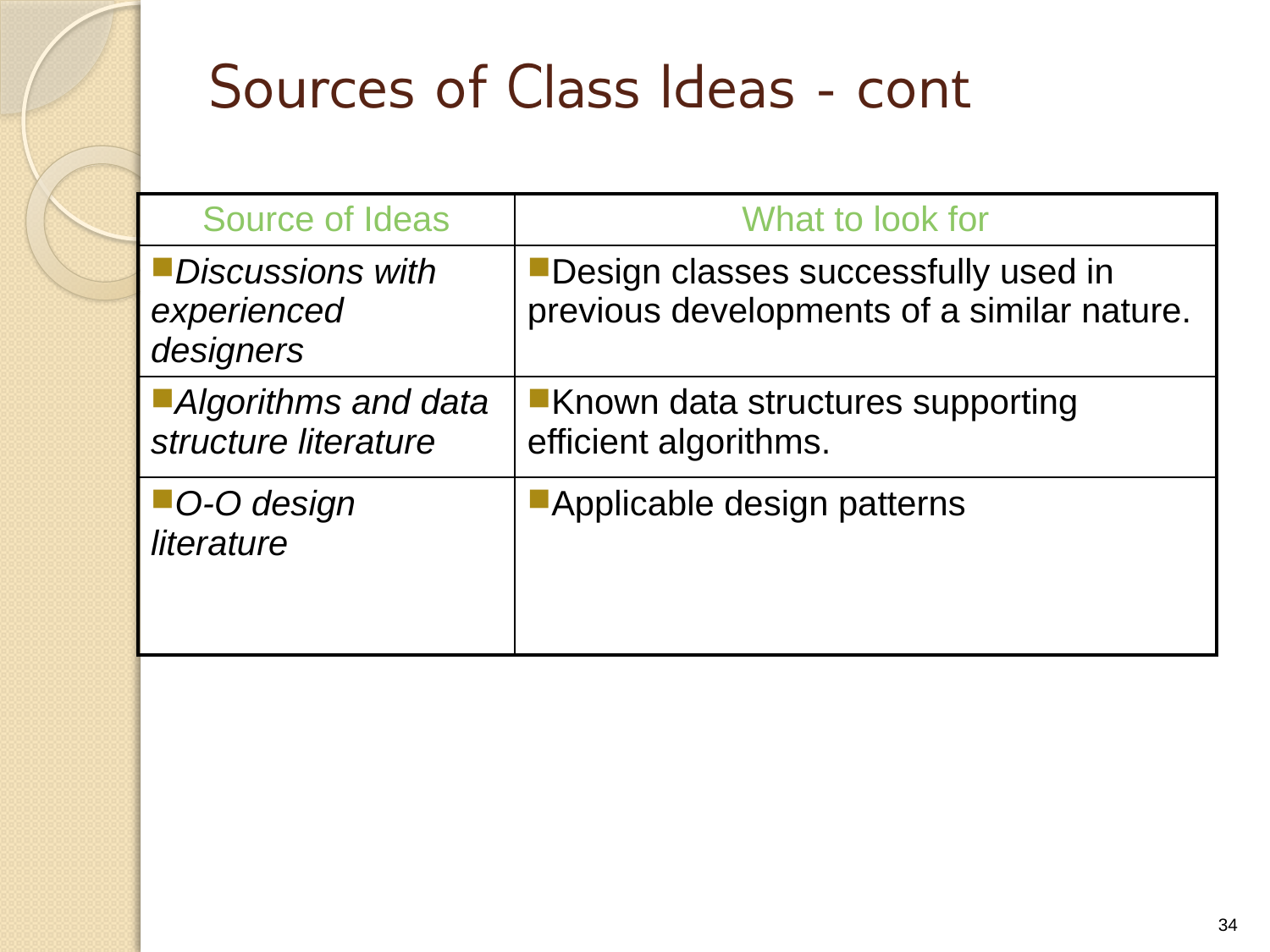

# Sources of Class Ideas - cont
| Source of Ideas | What to look for |
| --- | --- |
| Discussions with experienced designers | Design classes successfully used in previous developments of a similar nature. |
| Algorithms and data structure literature | Known data structures supporting efficient algorithms. |
| O-O design literature | Applicable design patterns |
34